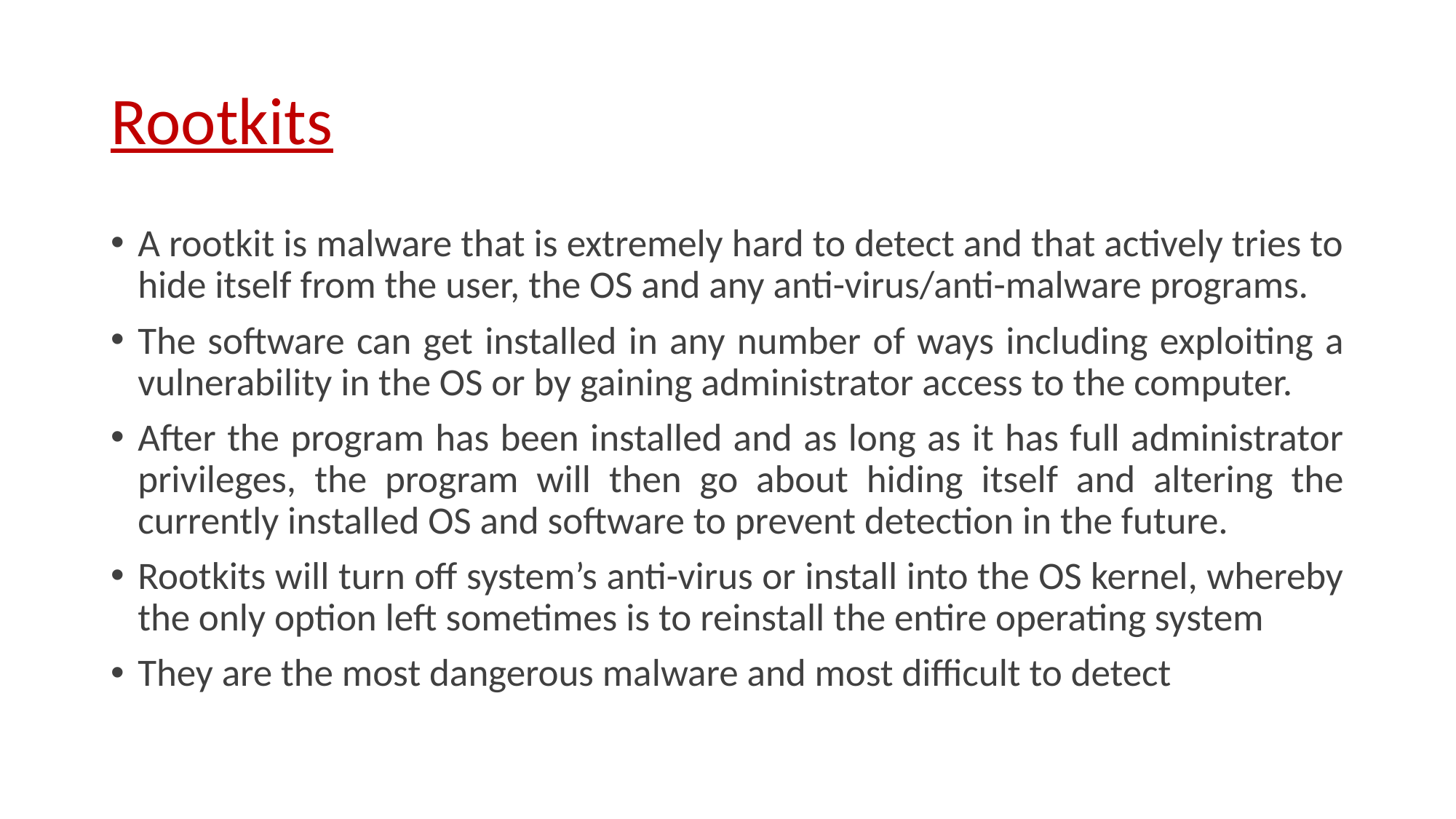

# Rootkits
A rootkit is malware that is extremely hard to detect and that actively tries to hide itself from the user, the OS and any anti-virus/anti-malware programs.
The software can get installed in any number of ways including exploiting a vulnerability in the OS or by gaining administrator access to the computer.
After the program has been installed and as long as it has full administrator privileges, the program will then go about hiding itself and altering the currently installed OS and software to prevent detection in the future.
Rootkits will turn off system’s anti-virus or install into the OS kernel, whereby the only option left sometimes is to reinstall the entire operating system
They are the most dangerous malware and most difficult to detect